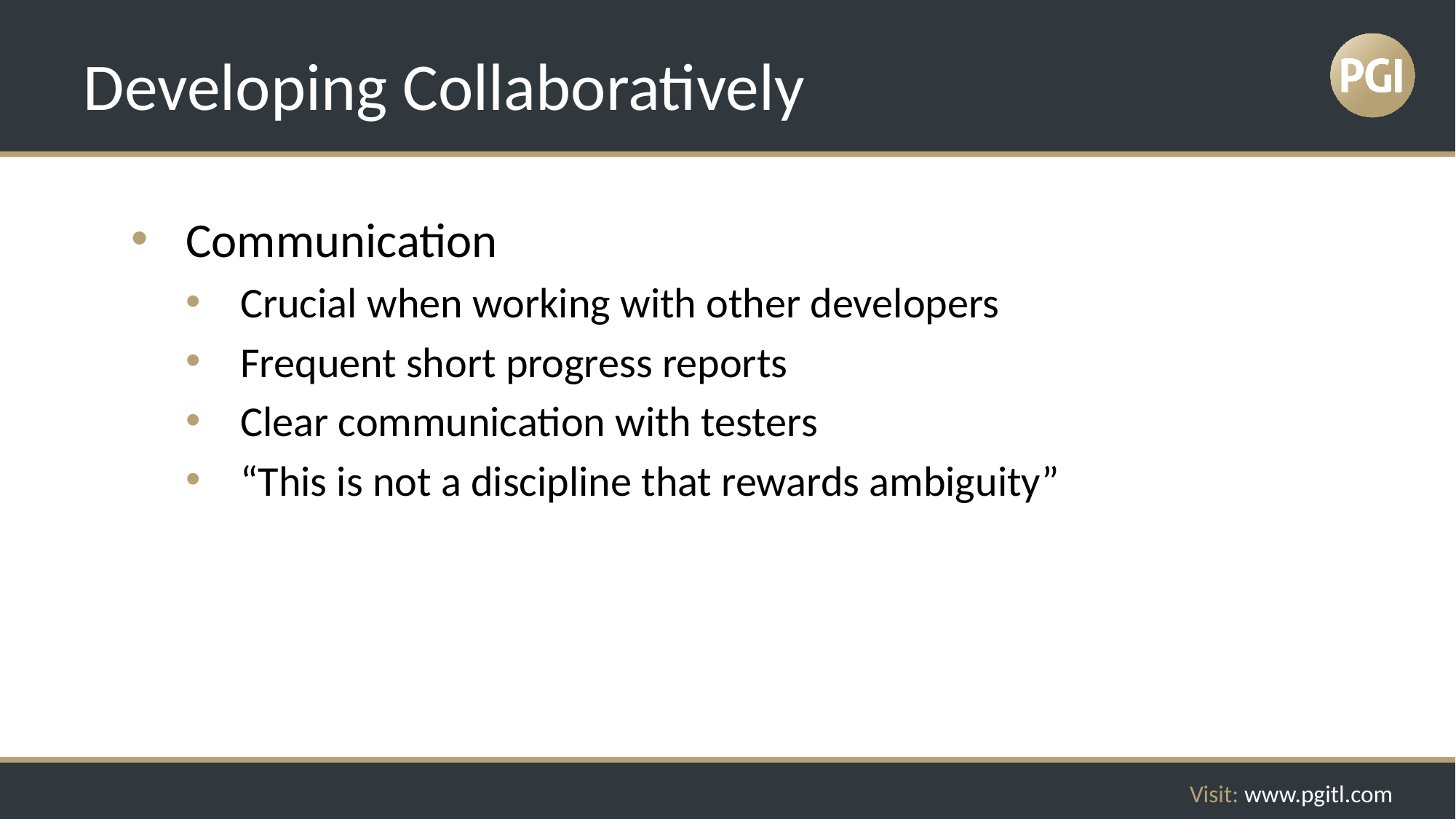

# Developing Collaboratively
Communication
Crucial when working with other developers
Frequent short progress reports
Clear communication with testers
“This is not a discipline that rewards ambiguity”